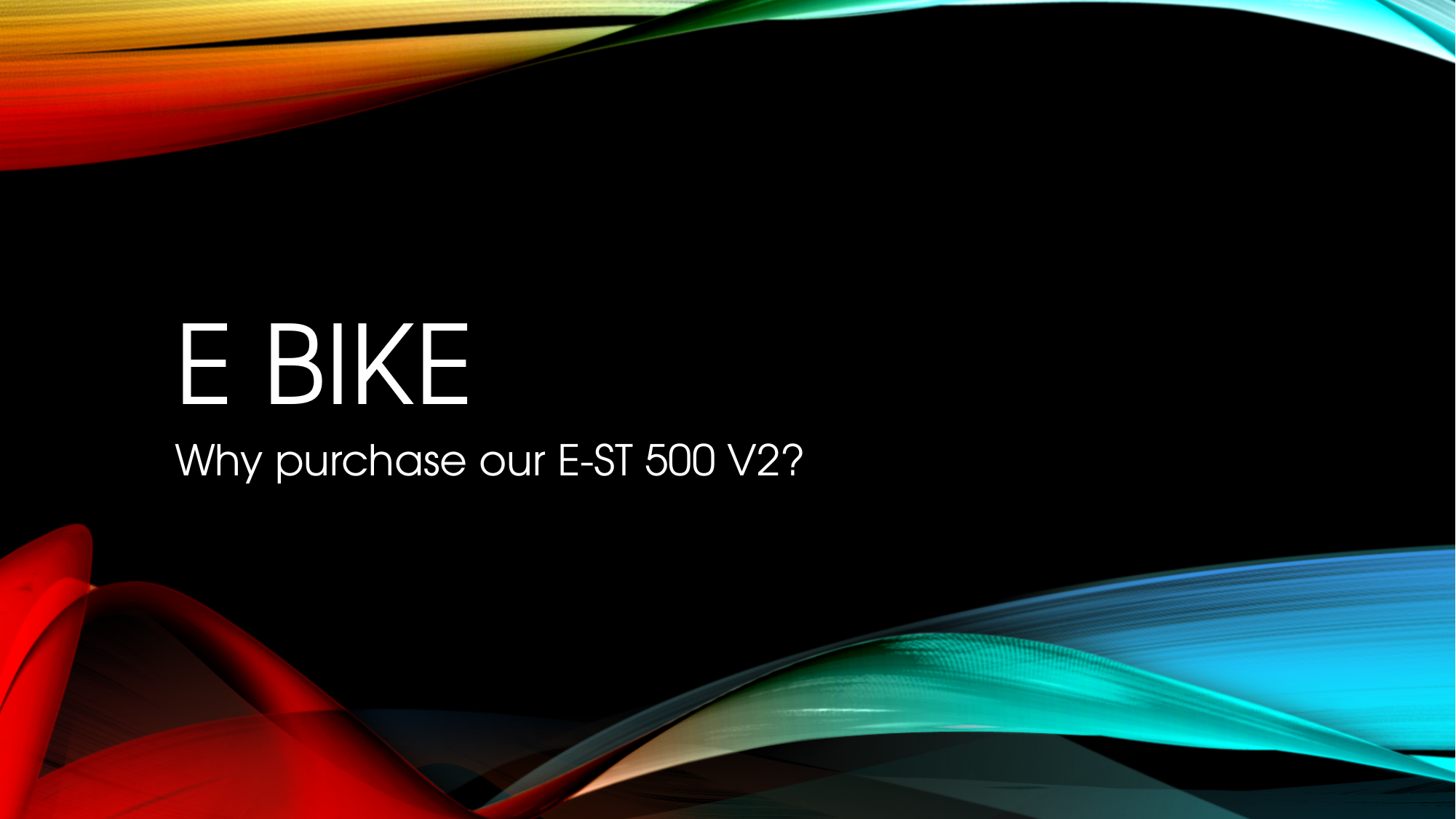

# E Bike
Why purchase our E-ST 500 V2?